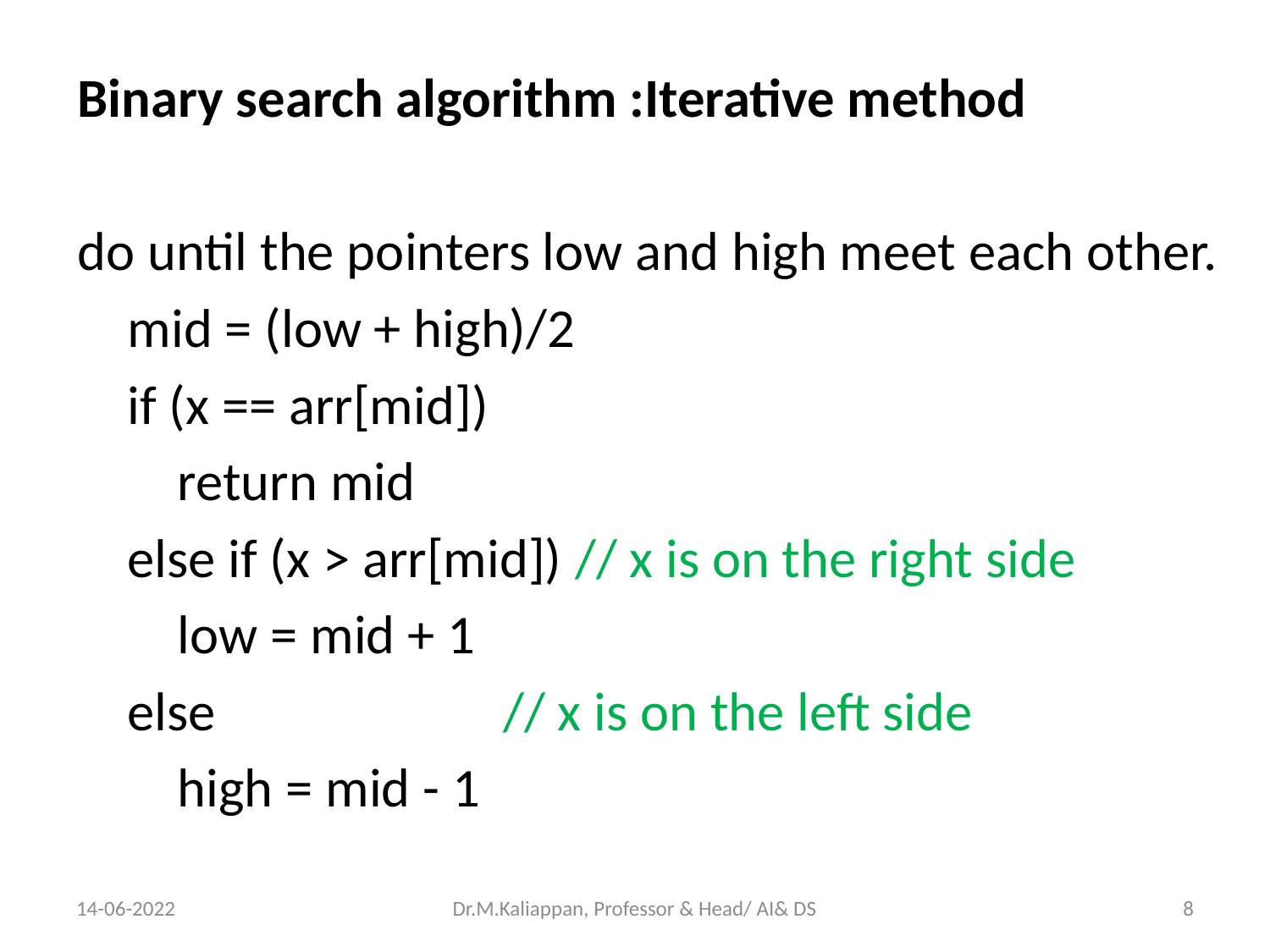

Binary search algorithm :Iterative method

do until the pointers low and high meet each other.
    mid = (low + high)/2
    if (x == arr[mid])
        return mid
    else if (x > arr[mid]) // x is on the right side
        low = mid + 1
    else                       // x is on the left side
        high = mid - 1
14-06-2022
Dr.M.Kaliappan, Professor & Head/ AI& DS
8